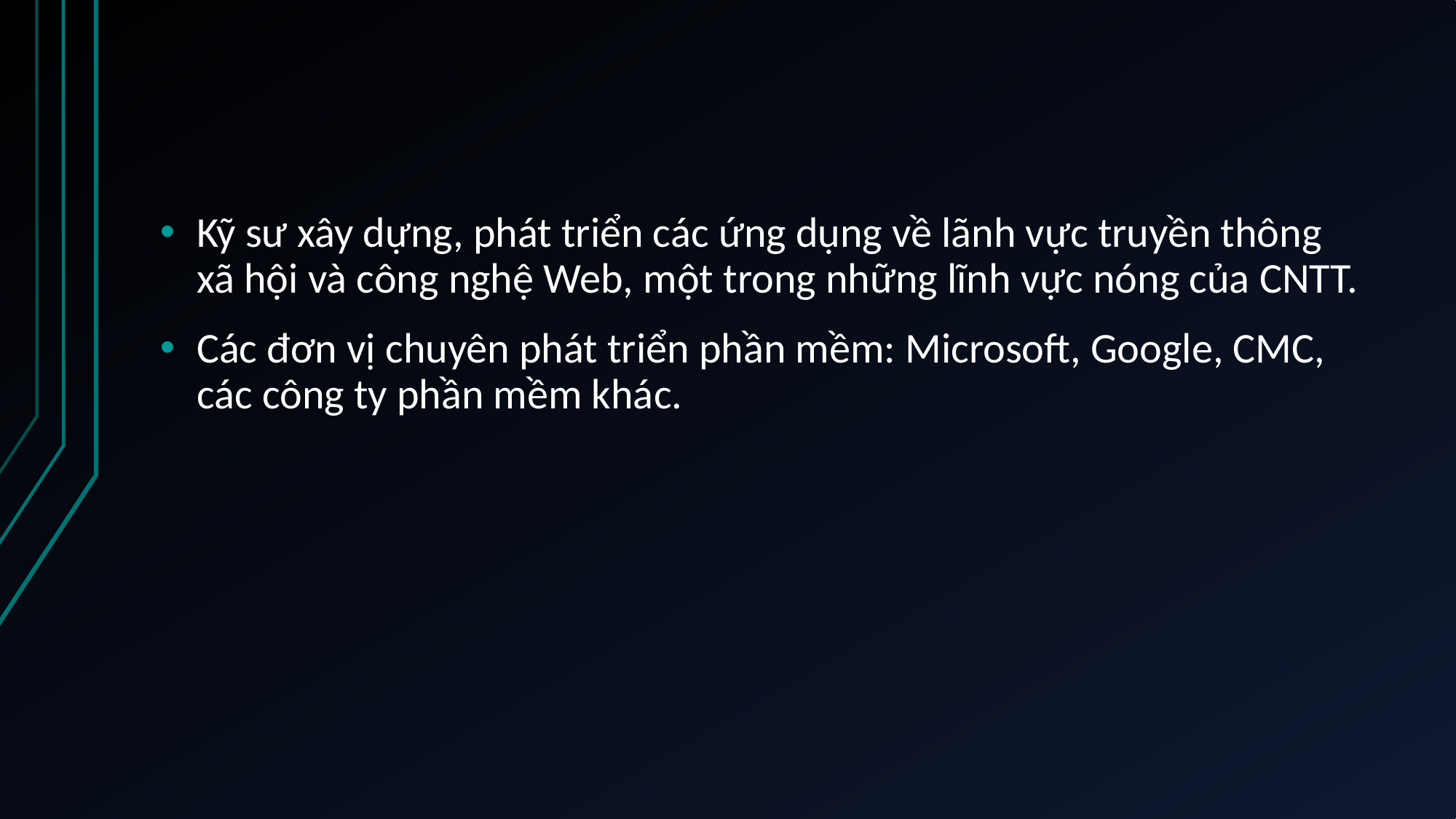

#
Kỹ sư xây dựng, phát triển các ứng dụng về lãnh vực truyền thông xã hội và công nghệ Web, một trong những lĩnh vực nóng của CNTT.
Các đơn vị chuyên phát triển phần mềm: Microsoft, Google, CMC, các công ty phần mềm khác.